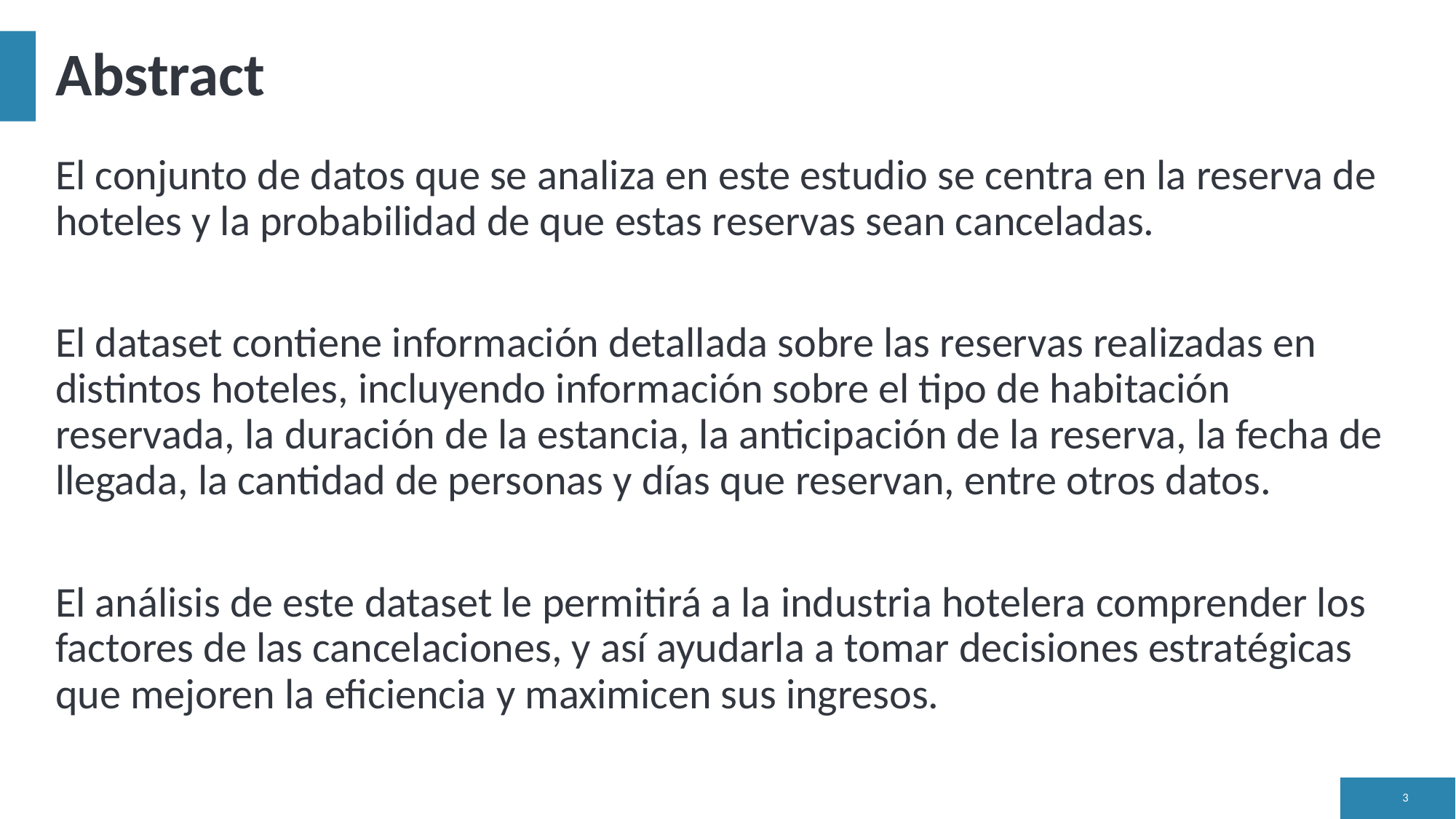

# Abstract
El conjunto de datos que se analiza en este estudio se centra en la reserva de hoteles y la probabilidad de que estas reservas sean canceladas.

El dataset contiene información detallada sobre las reservas realizadas en distintos hoteles, incluyendo información sobre el tipo de habitación reservada, la duración de la estancia, la anticipación de la reserva, la fecha de llegada, la cantidad de personas y días que reservan, entre otros datos.

El análisis de este dataset le permitirá a la industria hotelera comprender los factores de las cancelaciones, y así ayudarla a tomar decisiones estratégicas que mejoren la eficiencia y maximicen sus ingresos.

3